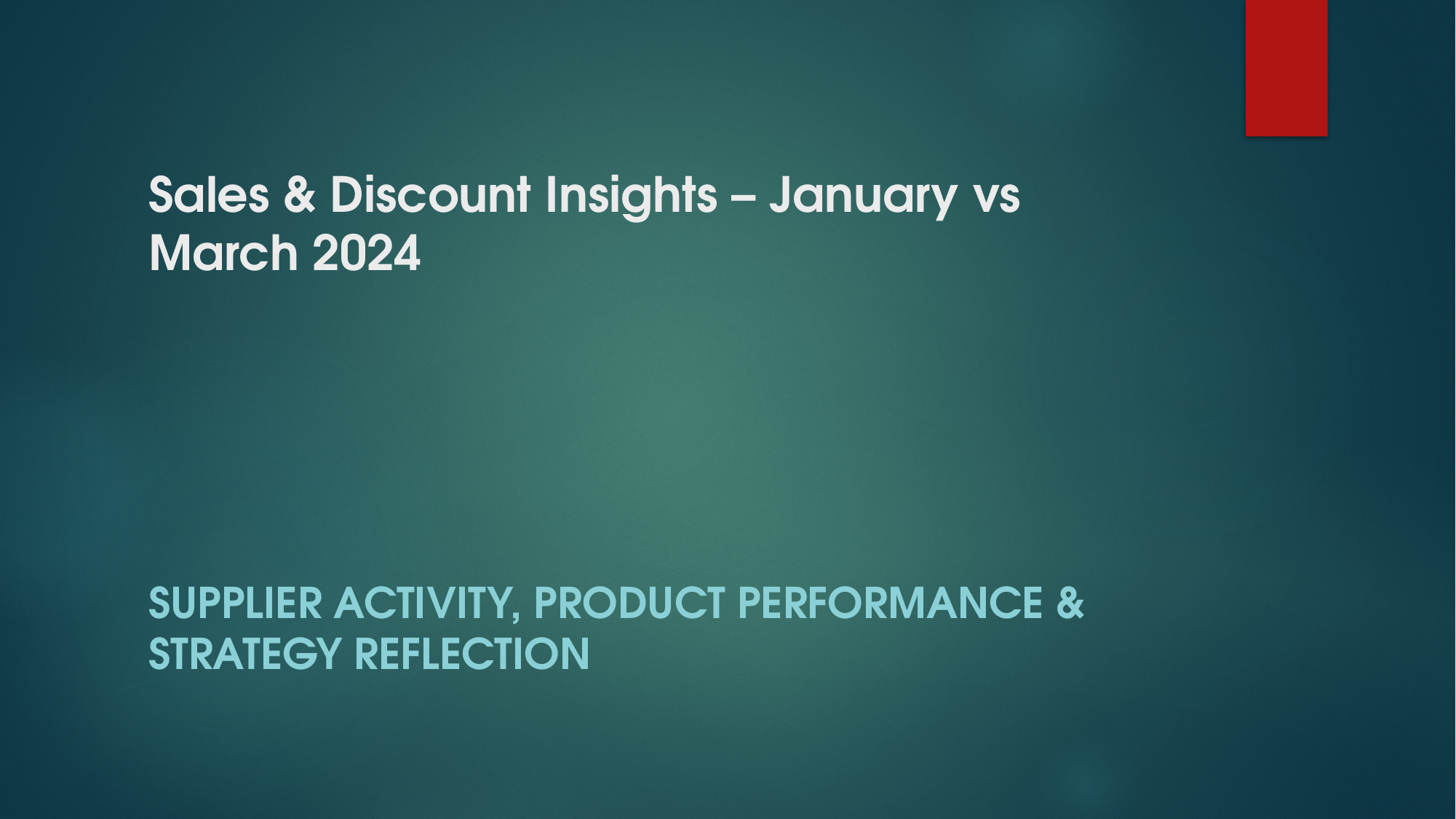

# Sales & Discount Insights – January vs March 2024
Supplier activity, product performance & strategy reflection